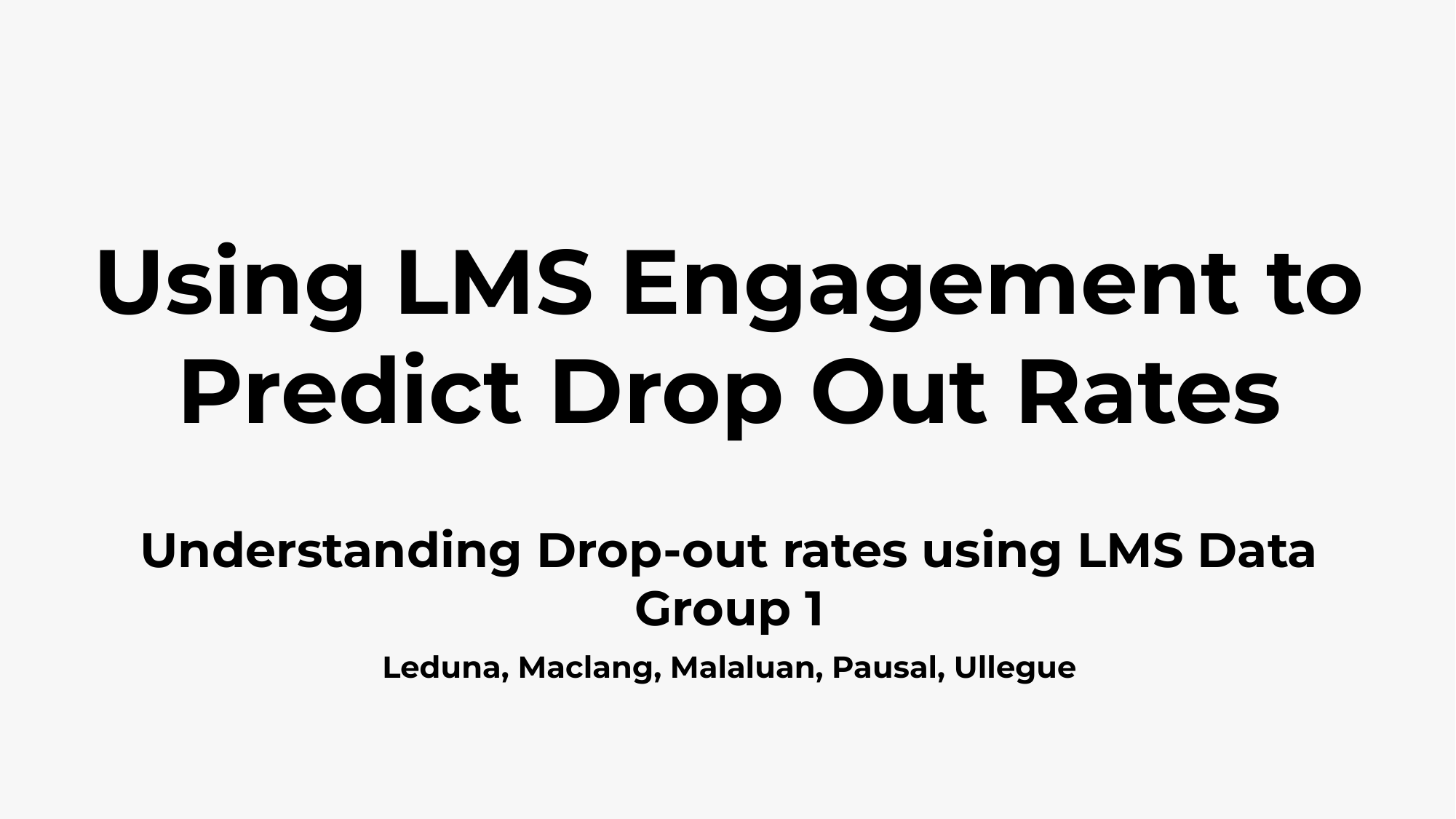

Using LMS Engagement to Predict Drop Out Rates
Understanding Drop-out rates using LMS Data
Group 1
Leduna, Maclang, Malaluan, Pausal, Ullegue